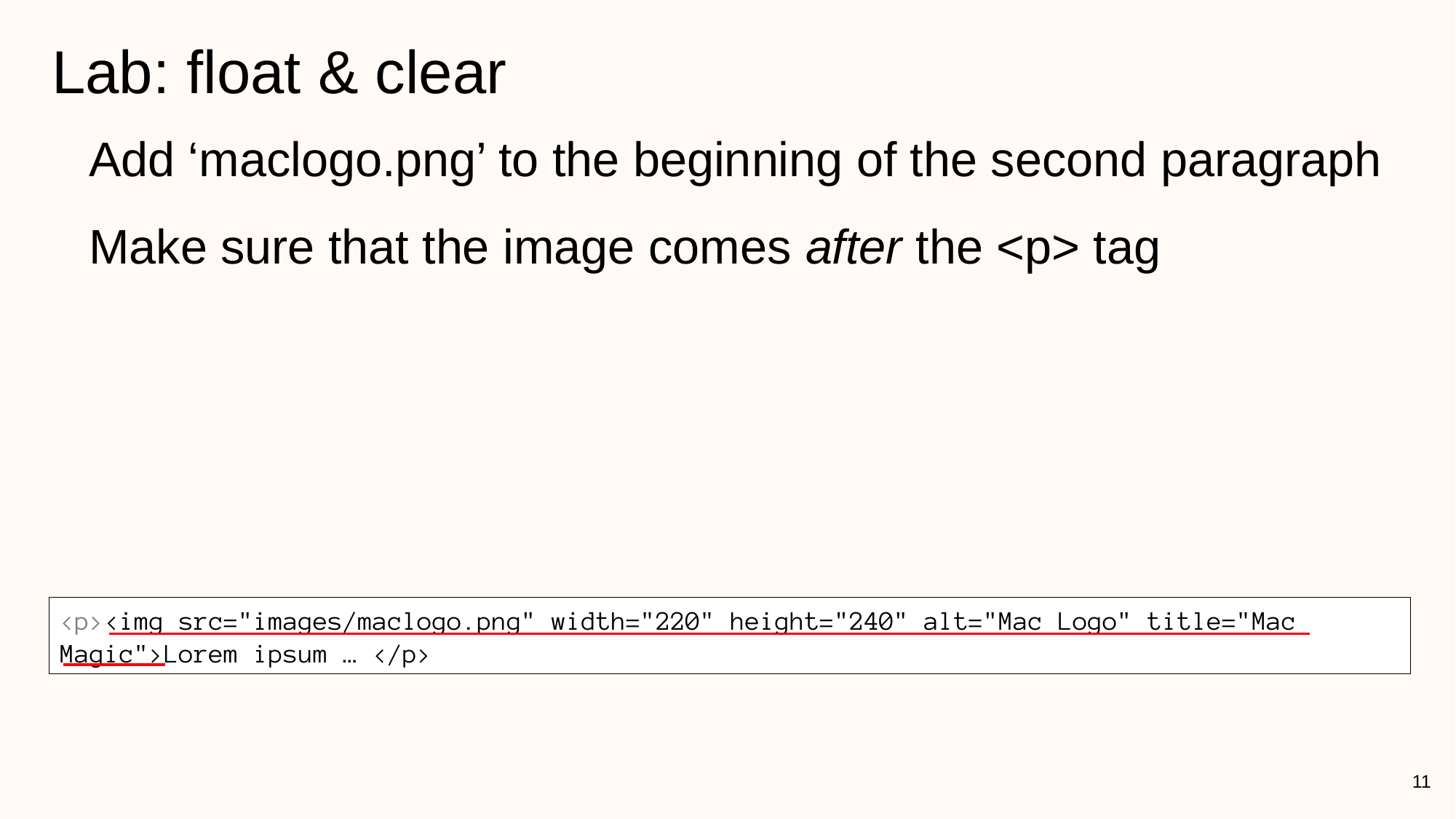

# Lab: float & clear
Add ‘maclogo.png’ to the beginning of the second paragraph
Make sure that the image comes after the <p> tag
<p><img src="images/maclogo.png" width="220" height="240" alt="Mac Logo" title="Mac Magic">Lorem ipsum … </p>
11